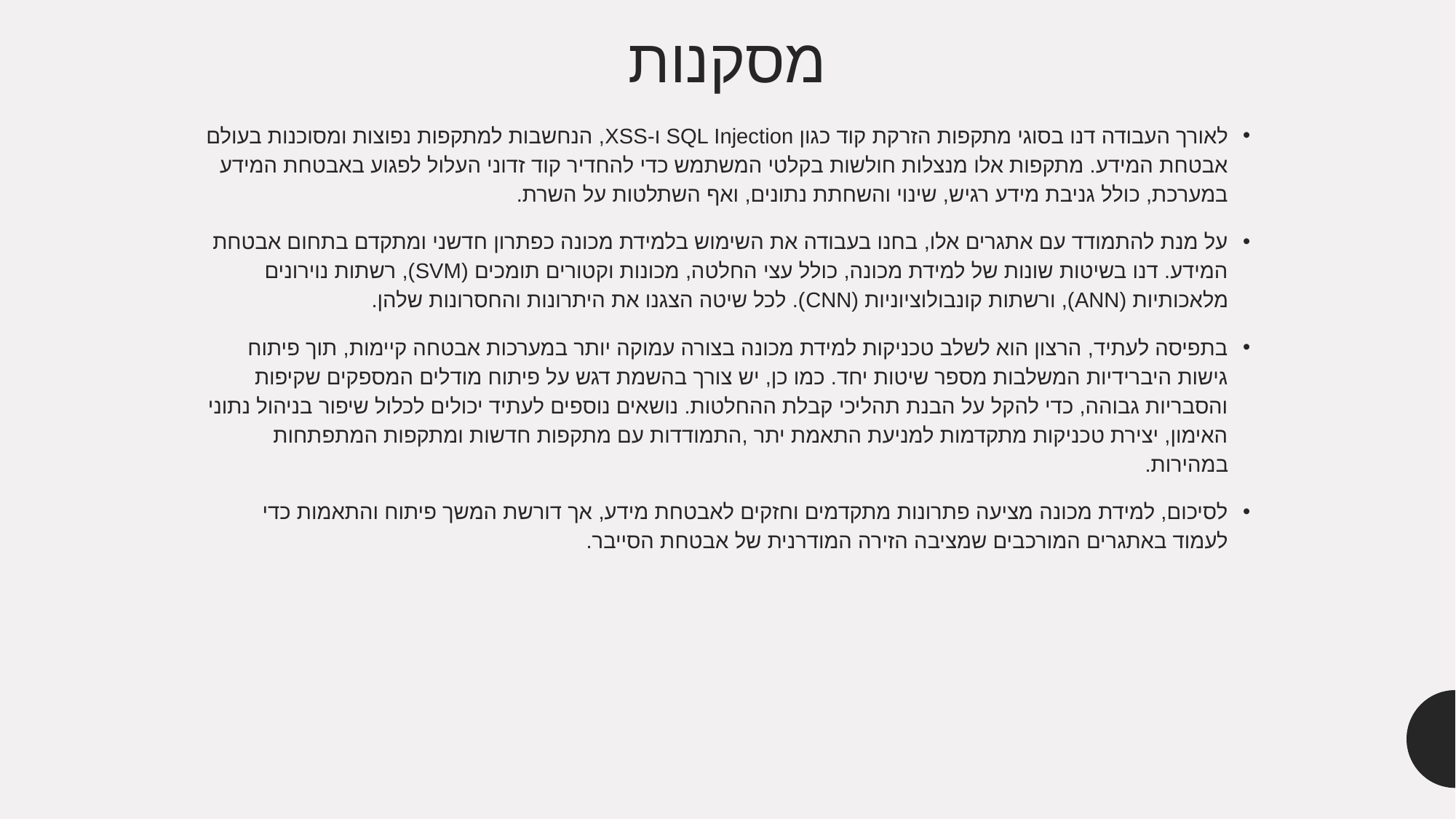

# מסקנות
לאורך העבודה דנו בסוגי מתקפות הזרקת קוד כגון SQL Injection ו-XSS, הנחשבות למתקפות נפוצות ומסוכנות בעולם אבטחת המידע. מתקפות אלו מנצלות חולשות בקלטי המשתמש כדי להחדיר קוד זדוני העלול לפגוע באבטחת המידע במערכת, כולל גניבת מידע רגיש, שינוי והשחתת נתונים, ואף השתלטות על השרת.
על מנת להתמודד עם אתגרים אלו, בחנו בעבודה את השימוש בלמידת מכונה כפתרון חדשני ומתקדם בתחום אבטחת המידע. דנו בשיטות שונות של למידת מכונה, כולל עצי החלטה, מכונות וקטורים תומכים (SVM), רשתות נוירונים מלאכותיות (ANN), ורשתות קונבולוציוניות (CNN). לכל שיטה הצגנו את היתרונות והחסרונות שלהן.
בתפיסה לעתיד, הרצון הוא לשלב טכניקות למידת מכונה בצורה עמוקה יותר במערכות אבטחה קיימות, תוך פיתוח גישות היברידיות המשלבות מספר שיטות יחד. כמו כן, יש צורך בהשמת דגש על פיתוח מודלים המספקים שקיפות והסבריות גבוהה, כדי להקל על הבנת תהליכי קבלת ההחלטות. נושאים נוספים לעתיד יכולים לכלול שיפור בניהול נתוני האימון, יצירת טכניקות מתקדמות למניעת התאמת יתר ,התמודדות עם מתקפות חדשות ומתקפות המתפתחות במהירות.
לסיכום, למידת מכונה מציעה פתרונות מתקדמים וחזקים לאבטחת מידע, אך דורשת המשך פיתוח והתאמות כדי לעמוד באתגרים המורכבים שמציבה הזירה המודרנית של אבטחת הסייבר.